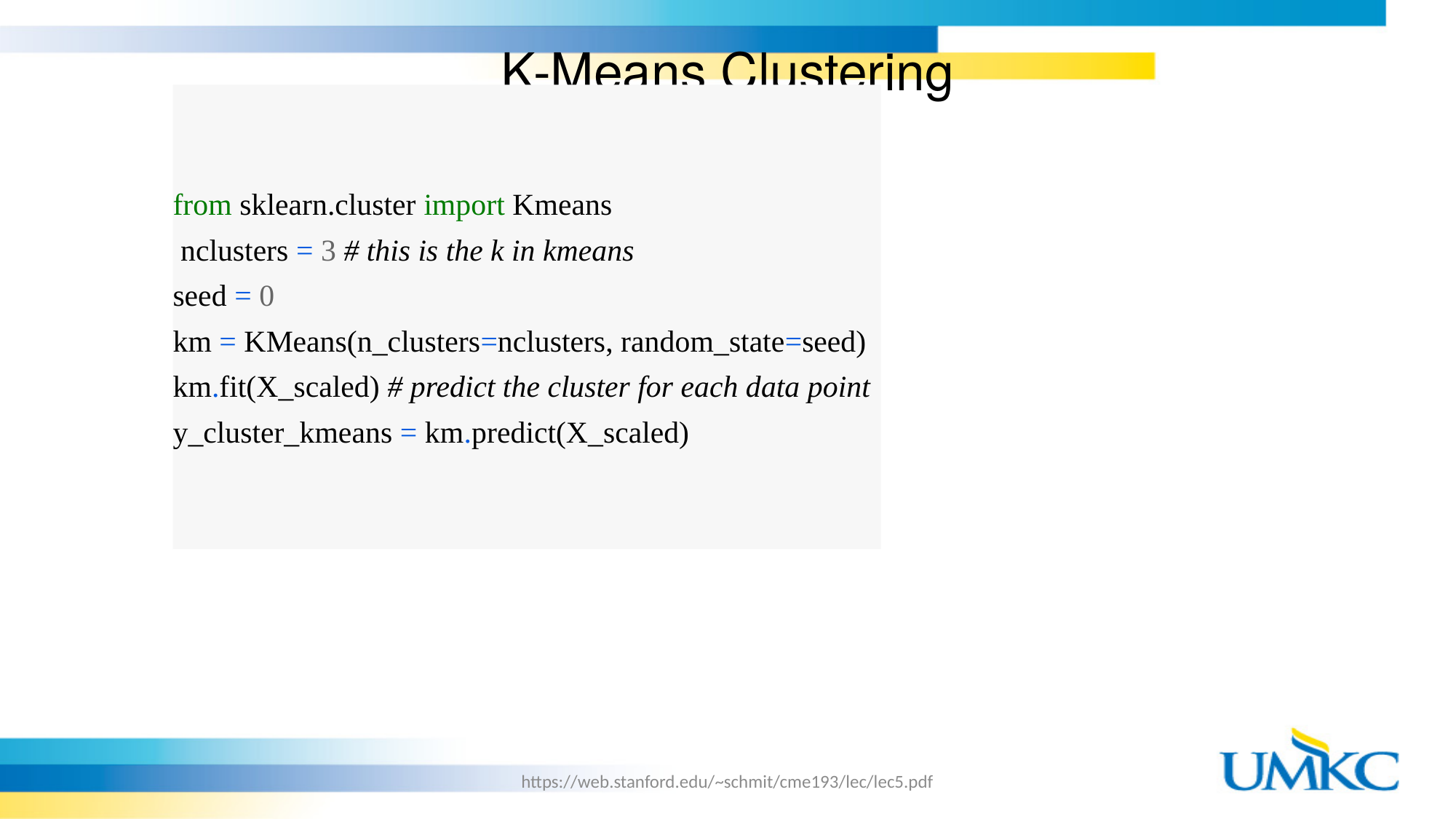

# K-Means Clustering
from sklearn.cluster import Kmeans
 nclusters = 3 # this is the k in kmeans
seed = 0
km = KMeans(n_clusters=nclusters, random_state=seed)
km.fit(X_scaled) # predict the cluster for each data point
y_cluster_kmeans = km.predict(X_scaled)
https://web.stanford.edu/~schmit/cme193/lec/lec5.pdf